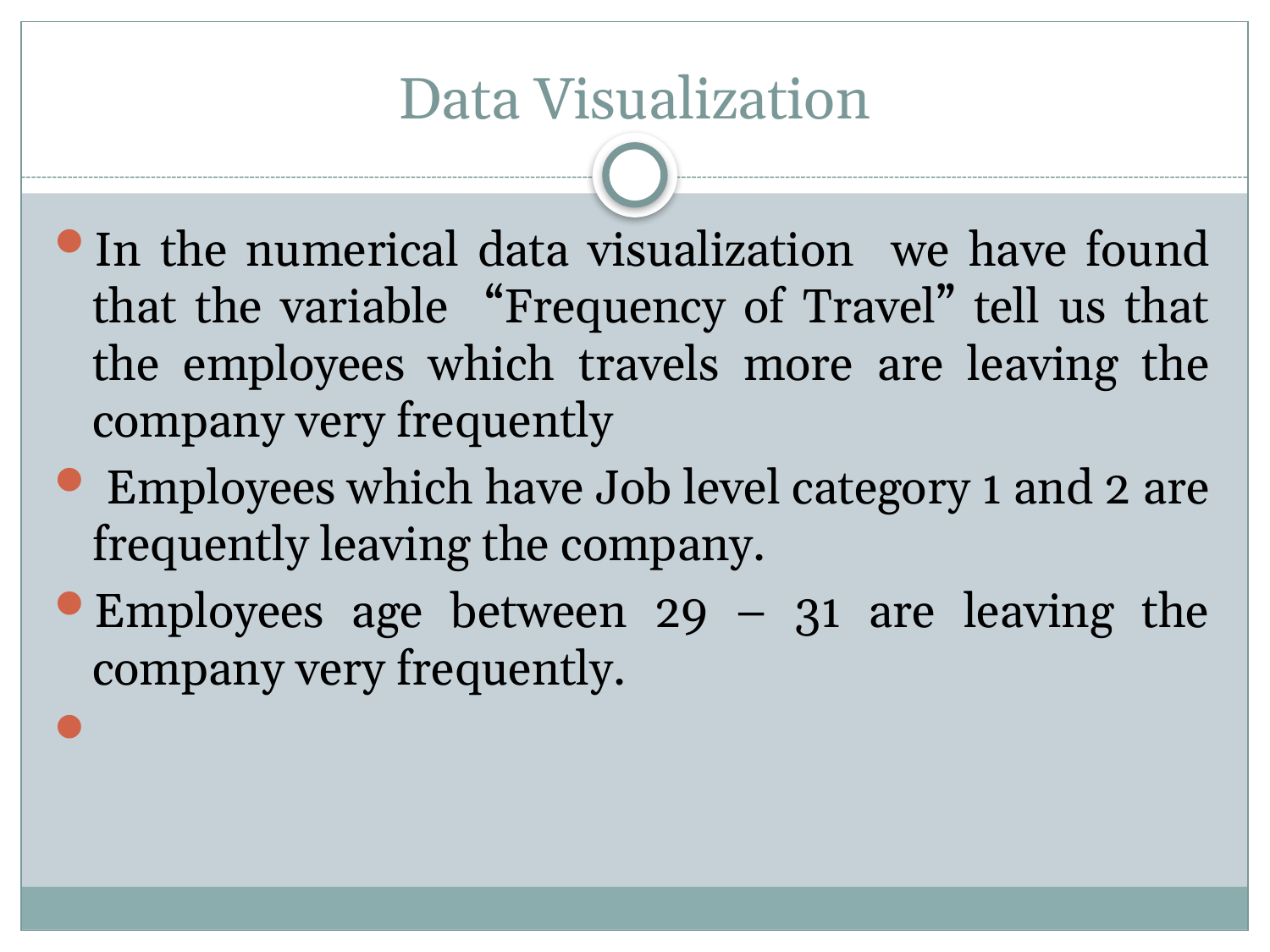

# Data Visualization
In the numerical data visualization  we have found that the variable  “Frequency of Travel” tell us that the employees which travels more are leaving the company very frequently
 Employees which have Job level category 1 and 2 are frequently leaving the company.
Employees age between 29 – 31 are leaving the company very frequently.